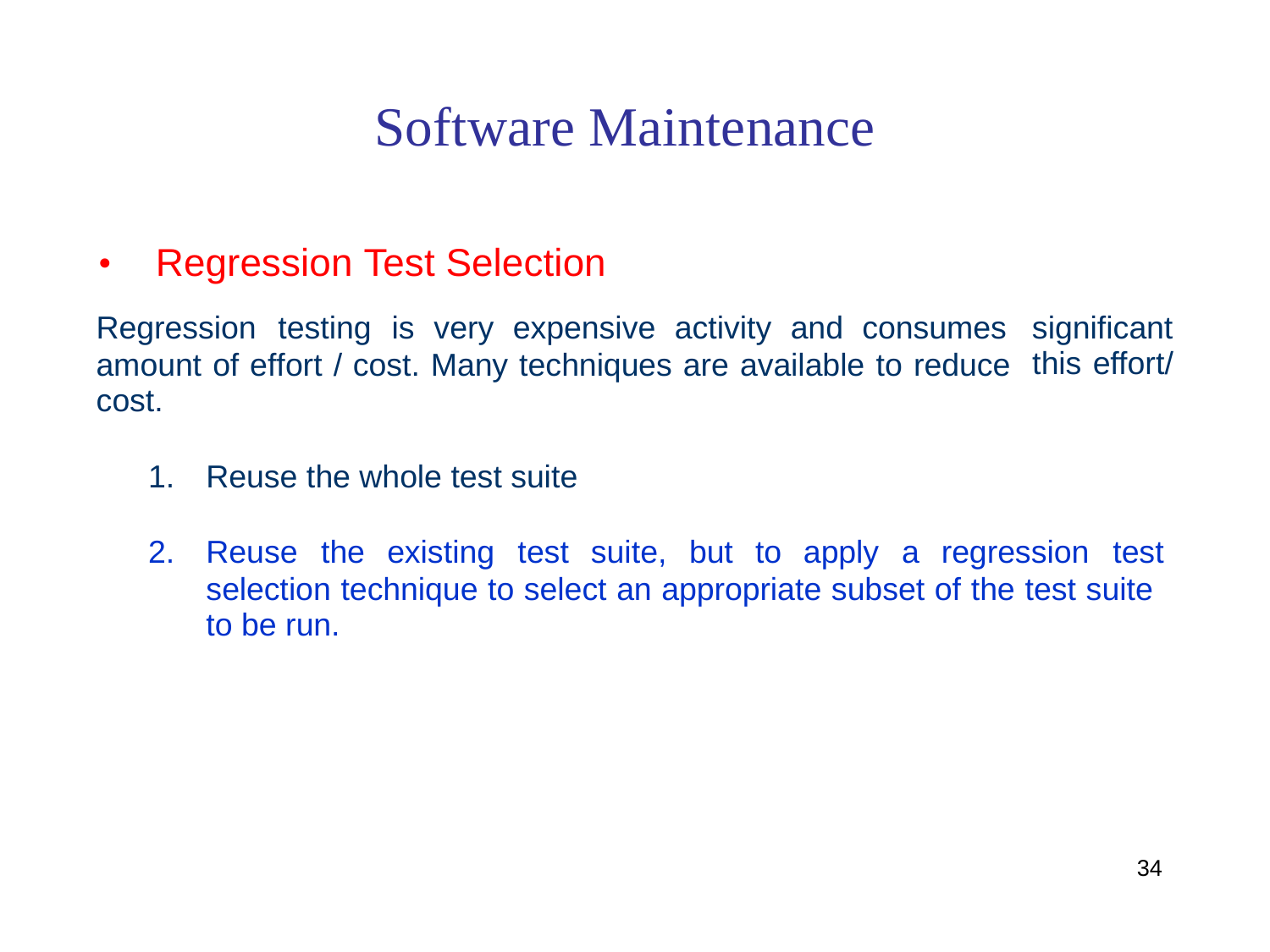

Software Maintenance
•
Regression Test Selection
Regression
testing
is  very  expensive  activity  and  consumes
significant
this effort/
amount of effort / cost. Many techniques are available to reduce
cost.
1.
Reuse the whole test suite
2.
Reuse
the
existing
test
suite,
but
to
apply
a
regression
test
selection technique to select an appropriate subset of the test suite
to be run.
34